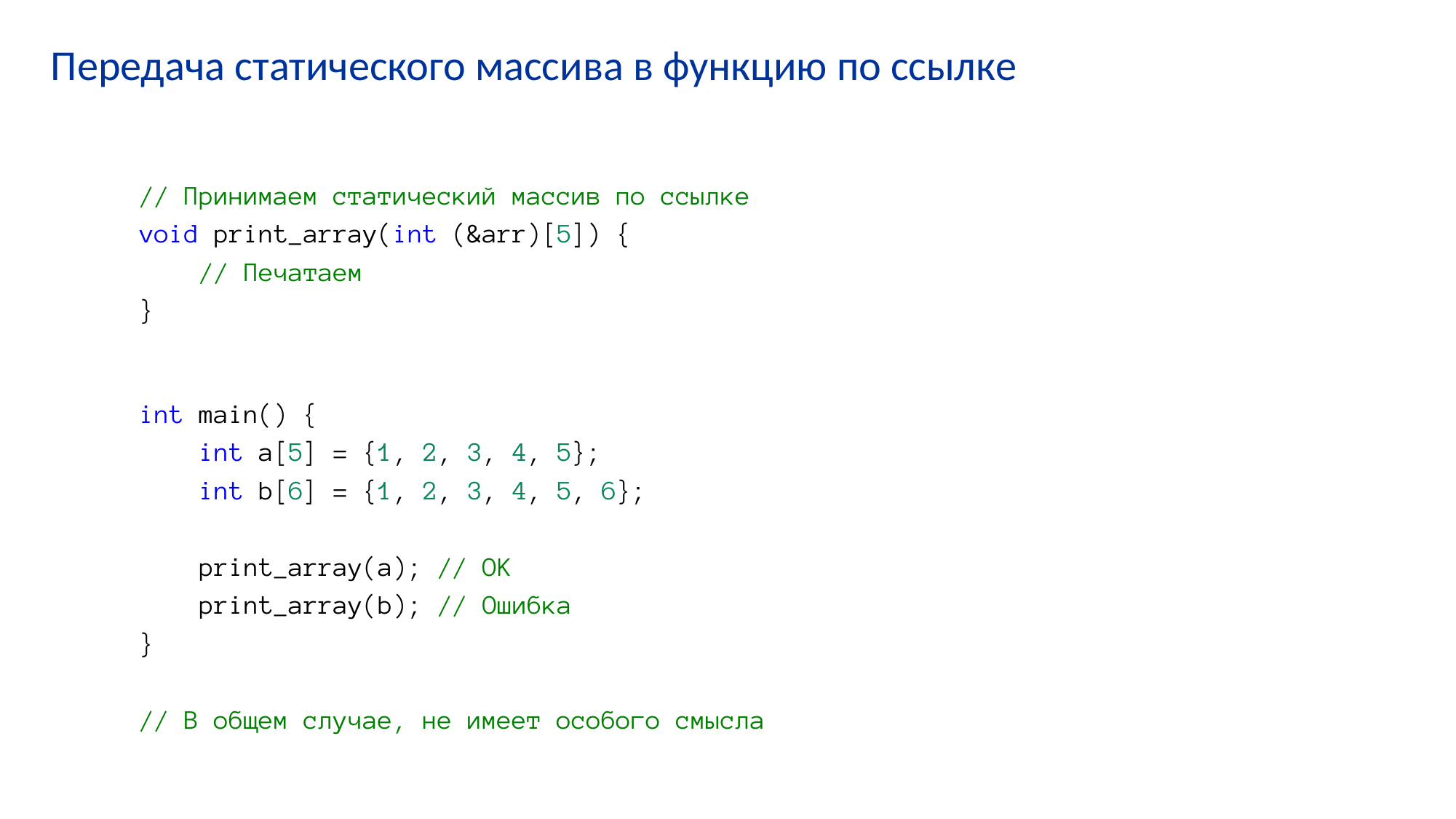

# Передача статического массива в функцию по ссылке
// Принимаем статический массив по ссылке
void print_array(int (&arr)[5]) {
    // Печатаем
}
int main() {
    int a[5] = {1, 2, 3, 4, 5};
    int b[6] = {1, 2, 3, 4, 5, 6};

    print_array(a); // OK
    print_array(b); // Ошибка
}

// В общем случае, не имеет особого смысла